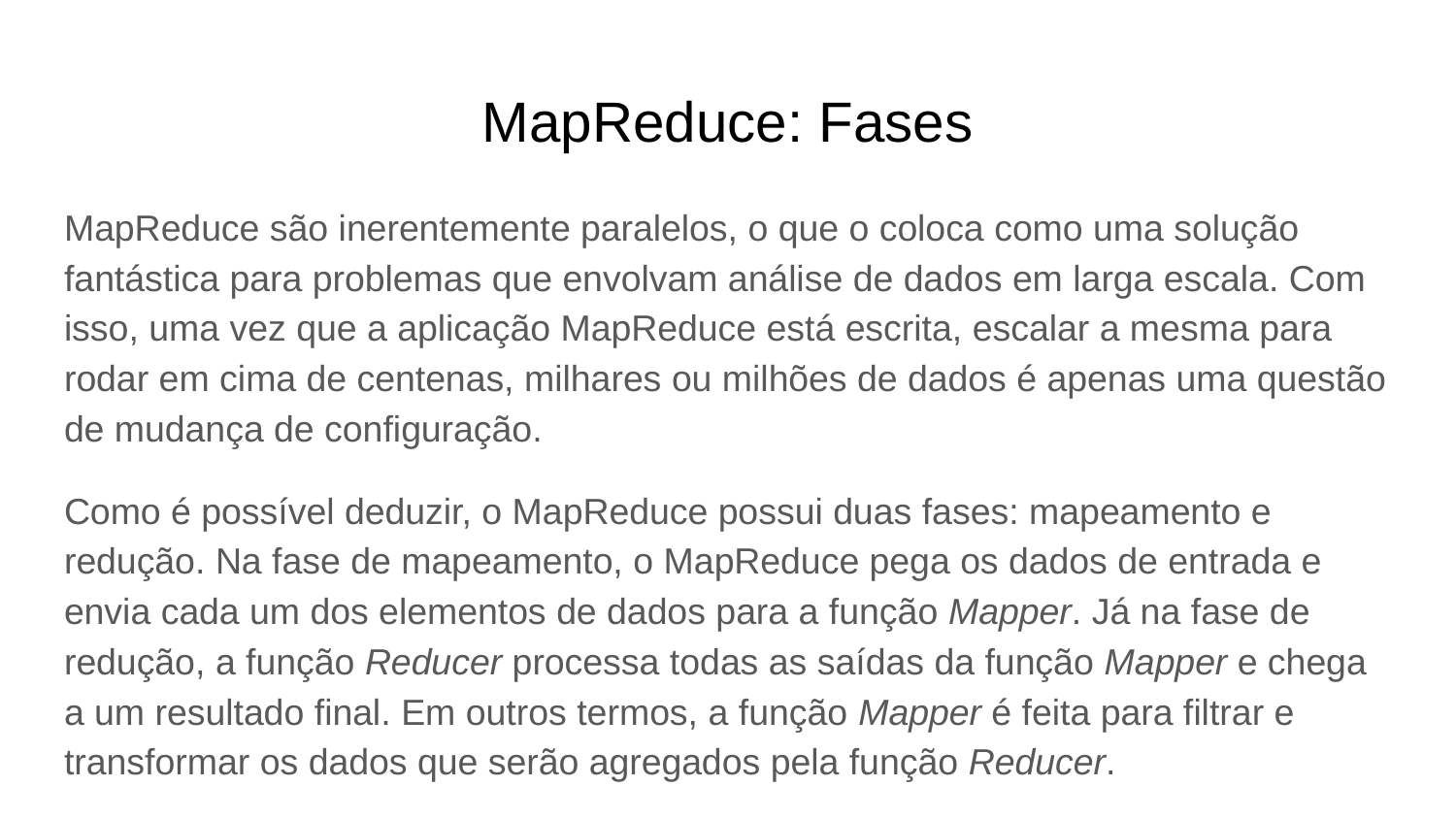

# MapReduce: Fases
MapReduce são inerentemente paralelos, o que o coloca como uma solução fantástica para problemas que envolvam análise de dados em larga escala. Com isso, uma vez que a aplicação MapReduce está escrita, escalar a mesma para rodar em cima de centenas, milhares ou milhões de dados é apenas uma questão de mudança de configuração.
Como é possível deduzir, o MapReduce possui duas fases: mapeamento e redução. Na fase de mapeamento, o MapReduce pega os dados de entrada e envia cada um dos elementos de dados para a função Mapper. Já na fase de redução, a função Reducer processa todas as saídas da função Mapper e chega a um resultado final. Em outros termos, a função Mapper é feita para filtrar e transformar os dados que serão agregados pela função Reducer.